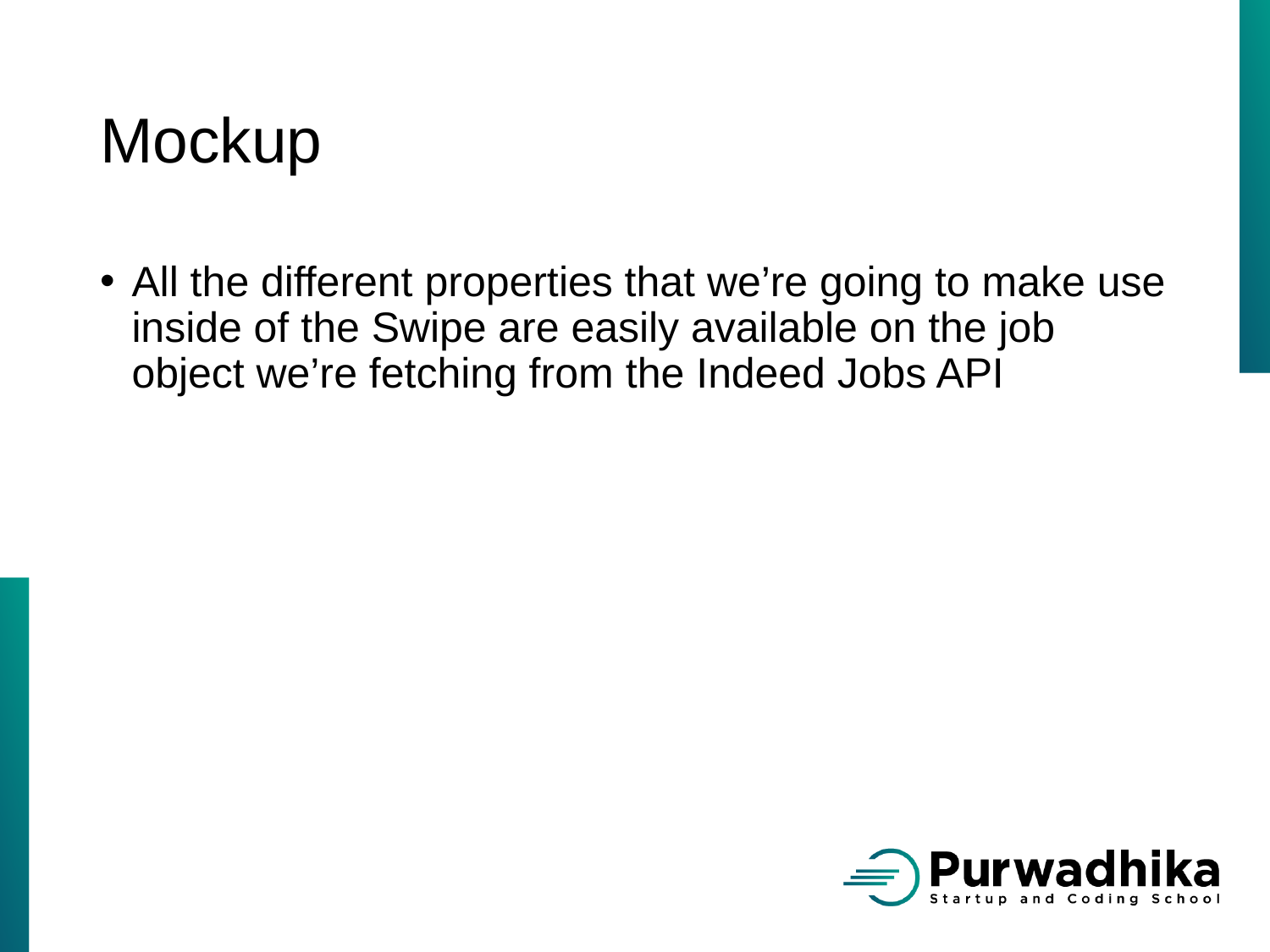

# Mockup
All the different properties that we’re going to make use inside of the Swipe are easily available on the job object we’re fetching from the Indeed Jobs API